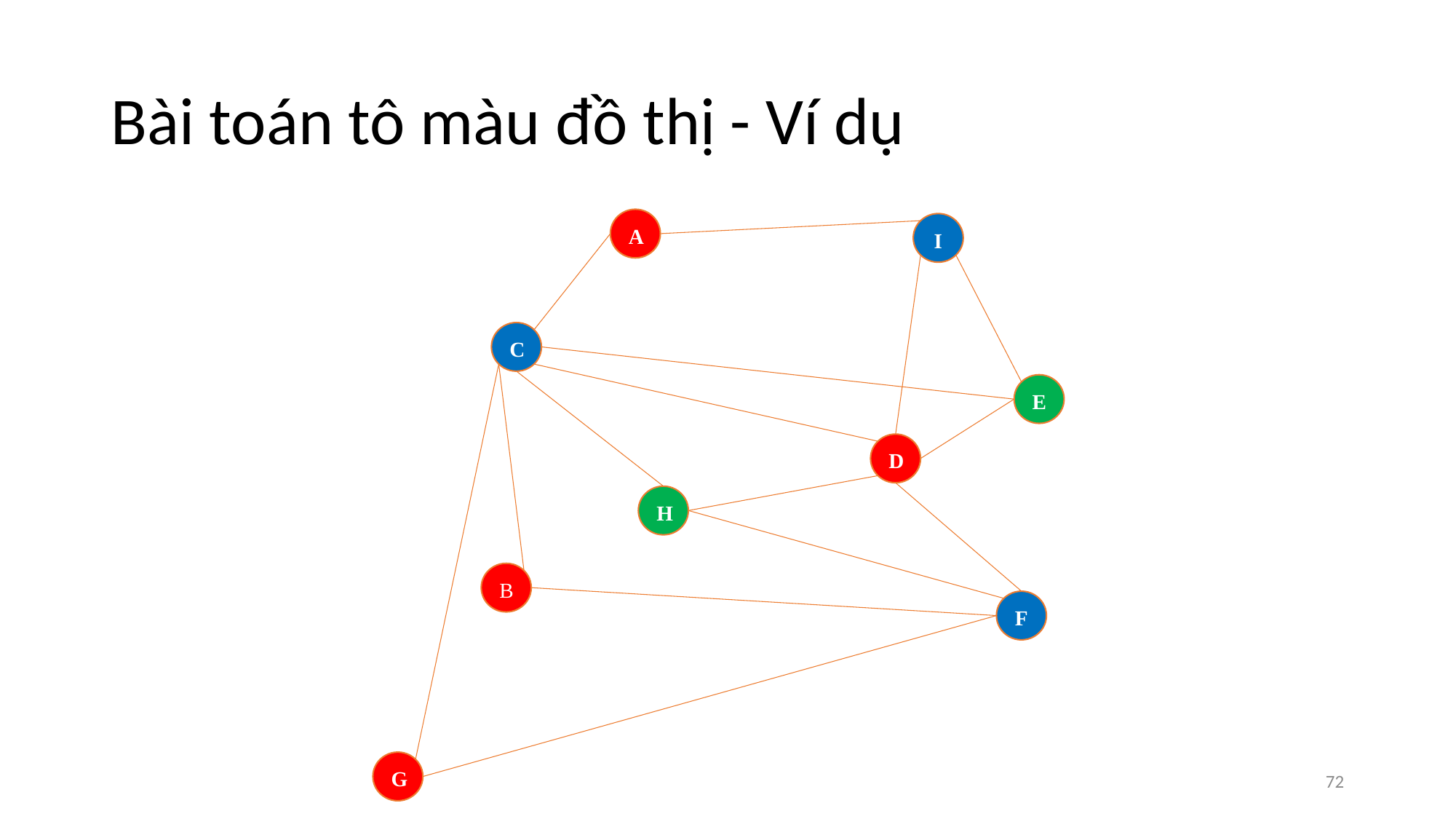

# Bài toán tô màu đồ thị - Ví dụ
A
I
C
E
D
H
B
F
G
72